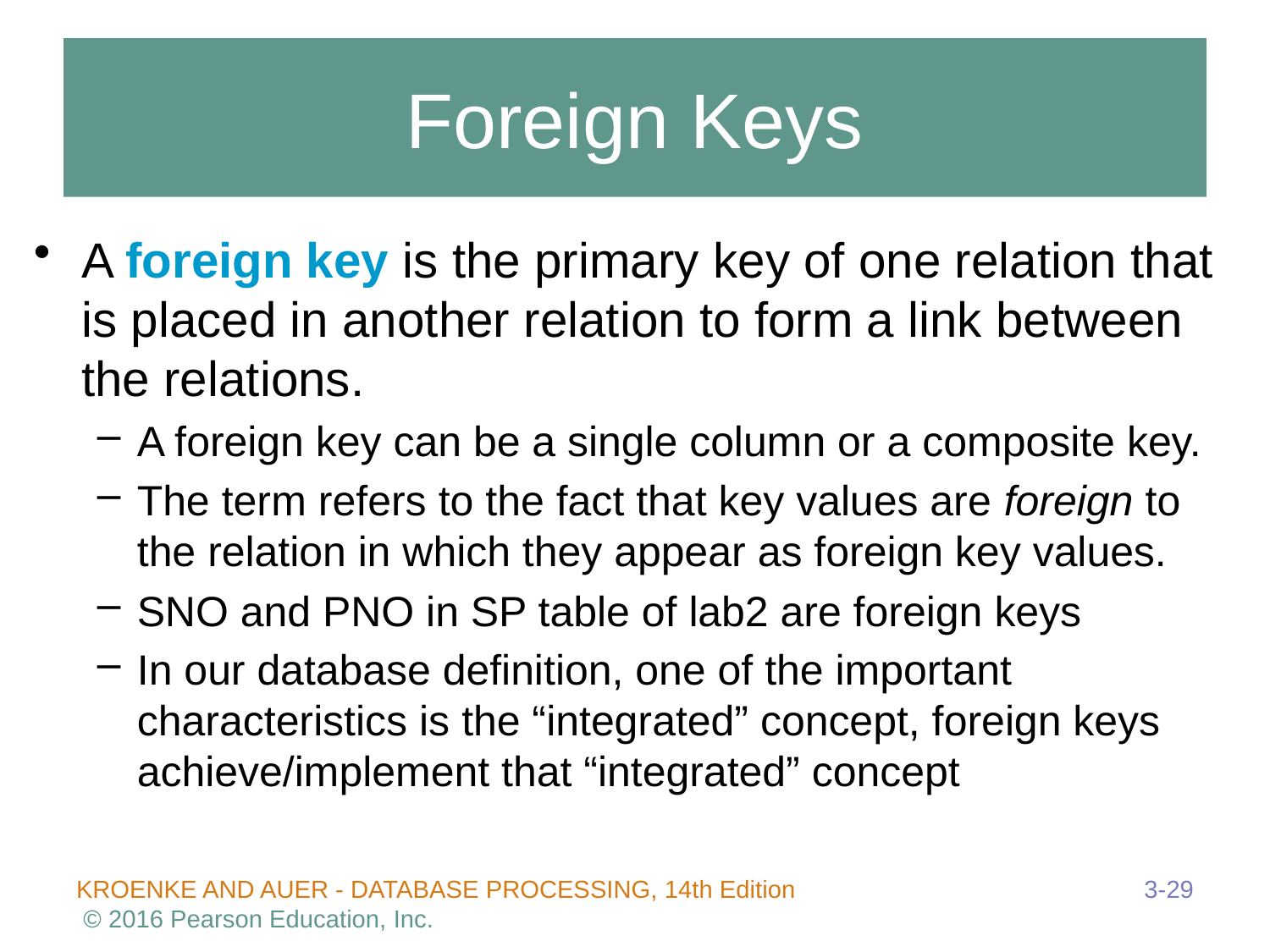

# Foreign Keys
A foreign key is the primary key of one relation that is placed in another relation to form a link between the relations.
A foreign key can be a single column or a composite key.
The term refers to the fact that key values are foreign to the relation in which they appear as foreign key values.
SNO and PNO in SP table of lab2 are foreign keys
In our database definition, one of the important characteristics is the “integrated” concept, foreign keys achieve/implement that “integrated” concept
3-29

KROENKE AND AUER - DATABASE PROCESSING, 14th Edition  © 2016 Pearson Education, Inc.